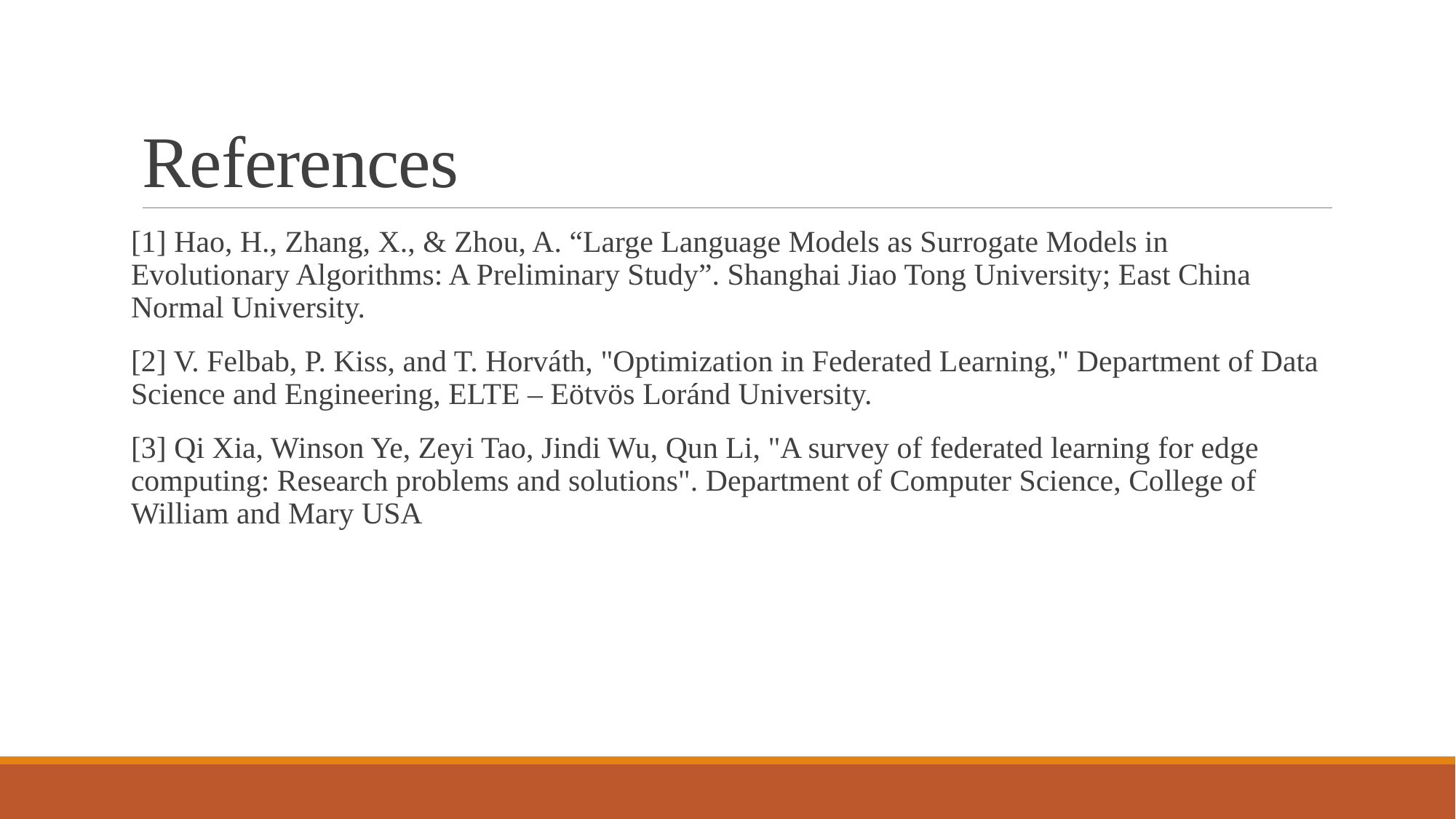

# References
[1] Hao, H., Zhang, X., & Zhou, A. “Large Language Models as Surrogate Models in Evolutionary Algorithms: A Preliminary Study”. Shanghai Jiao Tong University; East China Normal University.
[2] V. Felbab, P. Kiss, and T. Horváth, "Optimization in Federated Learning," Department of Data Science and Engineering, ELTE – Eötvös Loránd University.
[3] Qi Xia, Winson Ye, Zeyi Tao, Jindi Wu, Qun Li, "A survey of federated learning for edge computing: Research problems and solutions". Department of Computer Science, College of William and Mary USA